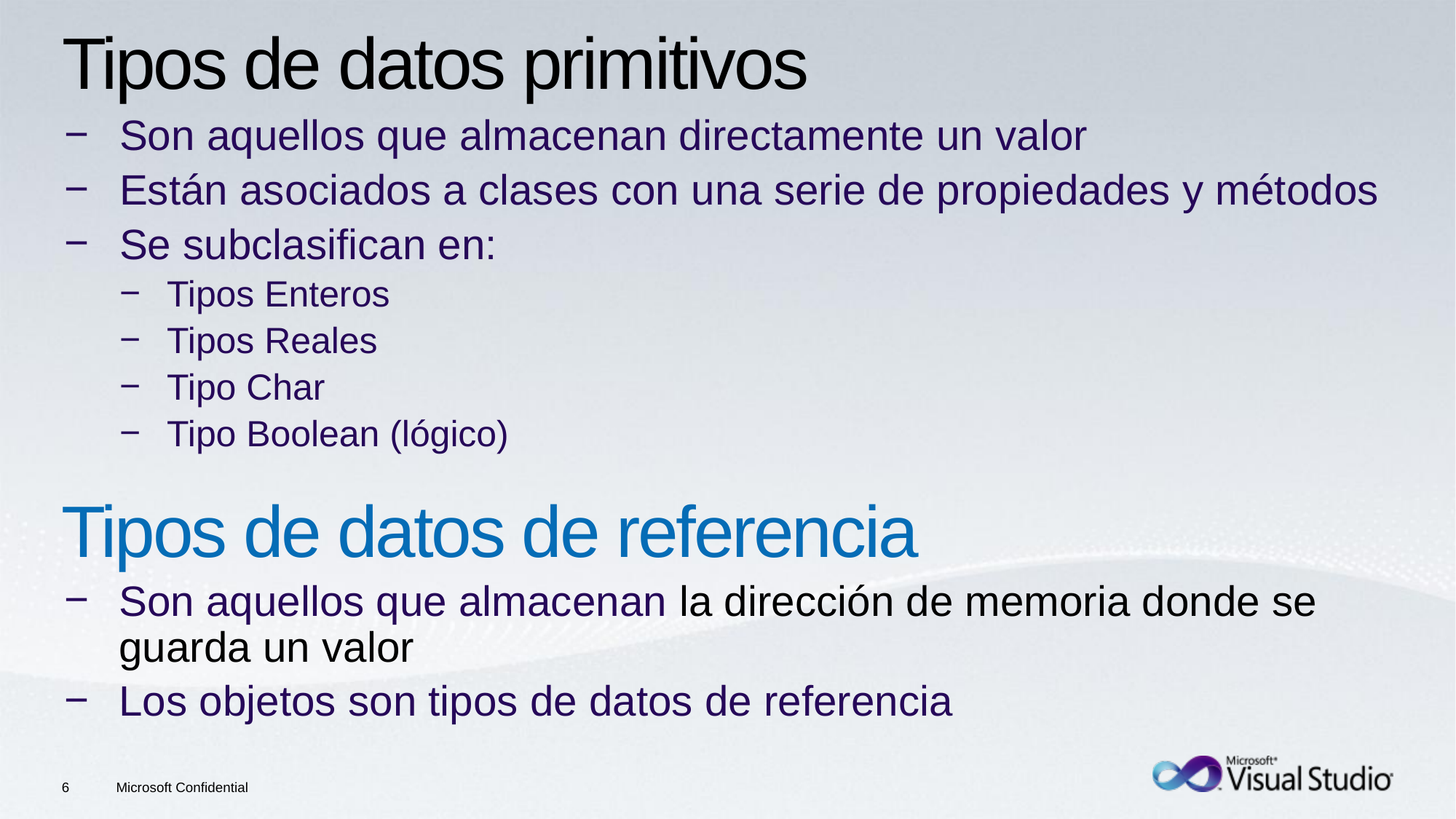

# Tipos de datos primitivos
Son aquellos que almacenan directamente un valor
Están asociados a clases con una serie de propiedades y métodos
Se subclasifican en:
Tipos Enteros
Tipos Reales
Tipo Char
Tipo Boolean (lógico)
Tipos de datos de referencia
Son aquellos que almacenan la dirección de memoria donde se guarda un valor
Los objetos son tipos de datos de referencia
Microsoft Confidential
6